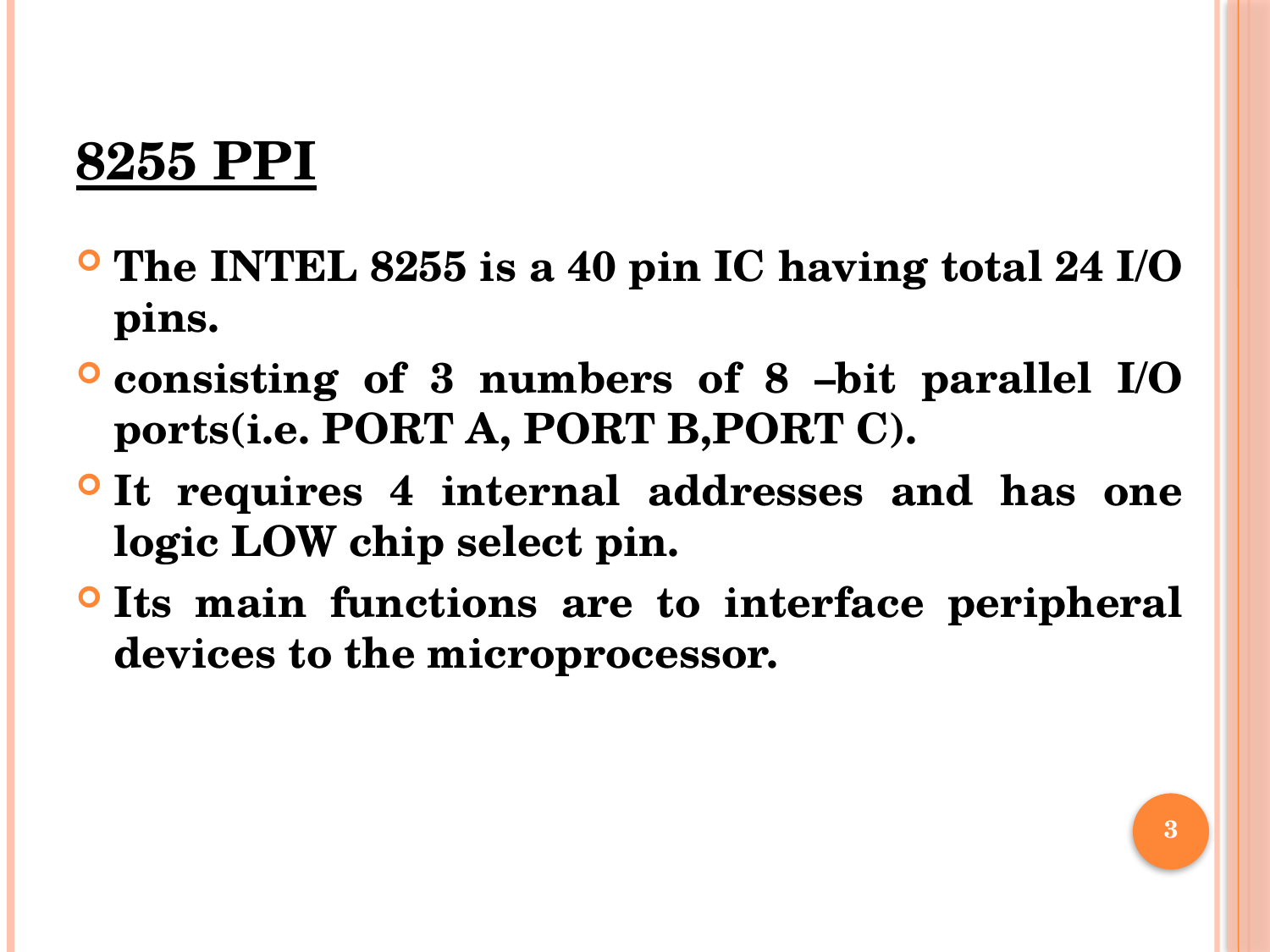

# 8255 PPI
The INTEL 8255 is a 40 pin IC having total 24 I/O pins.
consisting of 3 numbers of 8 –bit parallel I/O ports(i.e. PORT A, PORT B,PORT C).
It requires 4 internal addresses and has one logic LOW chip select pin.
Its main functions are to interface peripheral devices to the microprocessor.
3